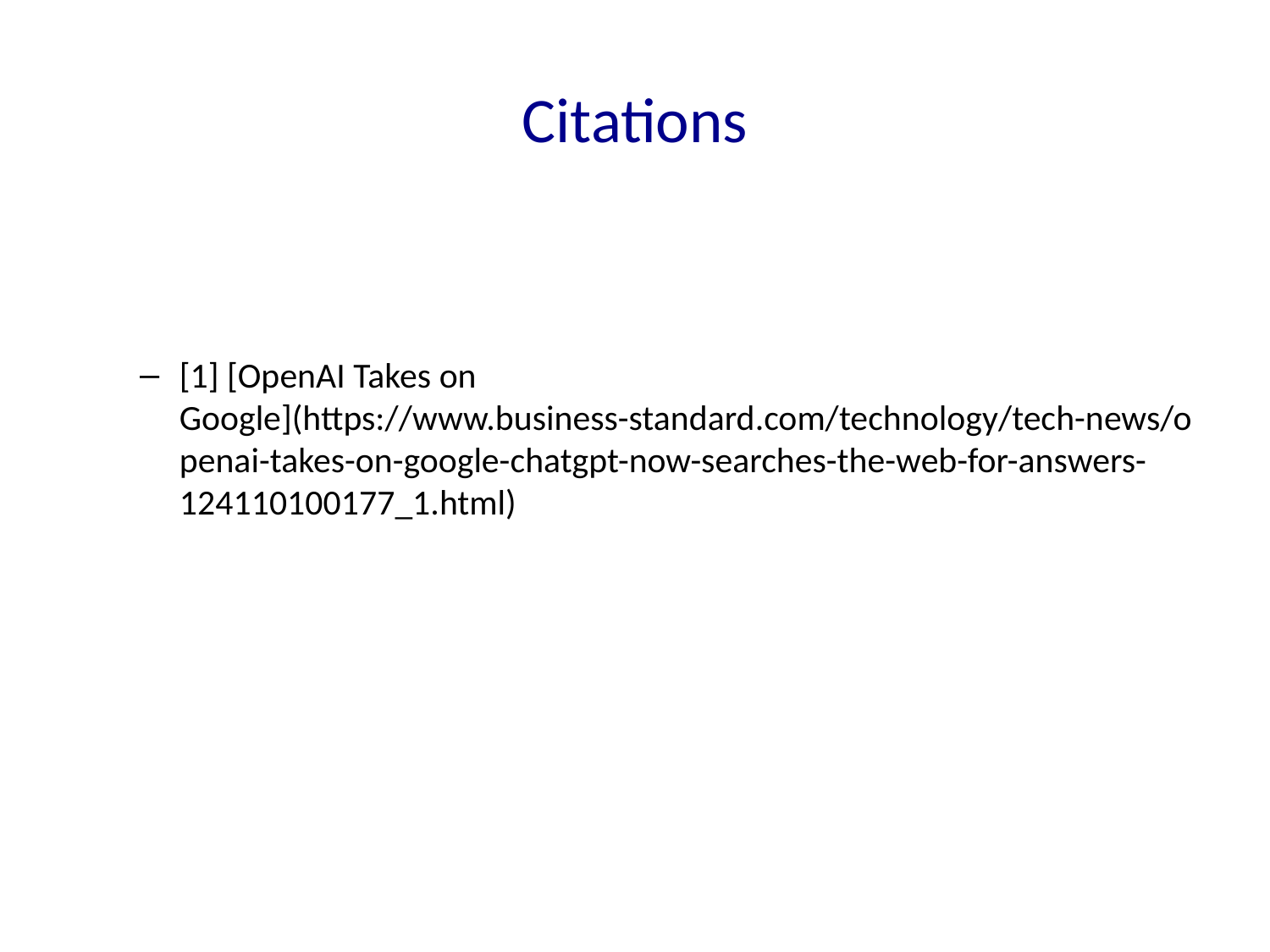

# Citations

[1] [OpenAI Takes on Google](https://www.business-standard.com/technology/tech-news/openai-takes-on-google-chatgpt-now-searches-the-web-for-answers-124110100177_1.html)